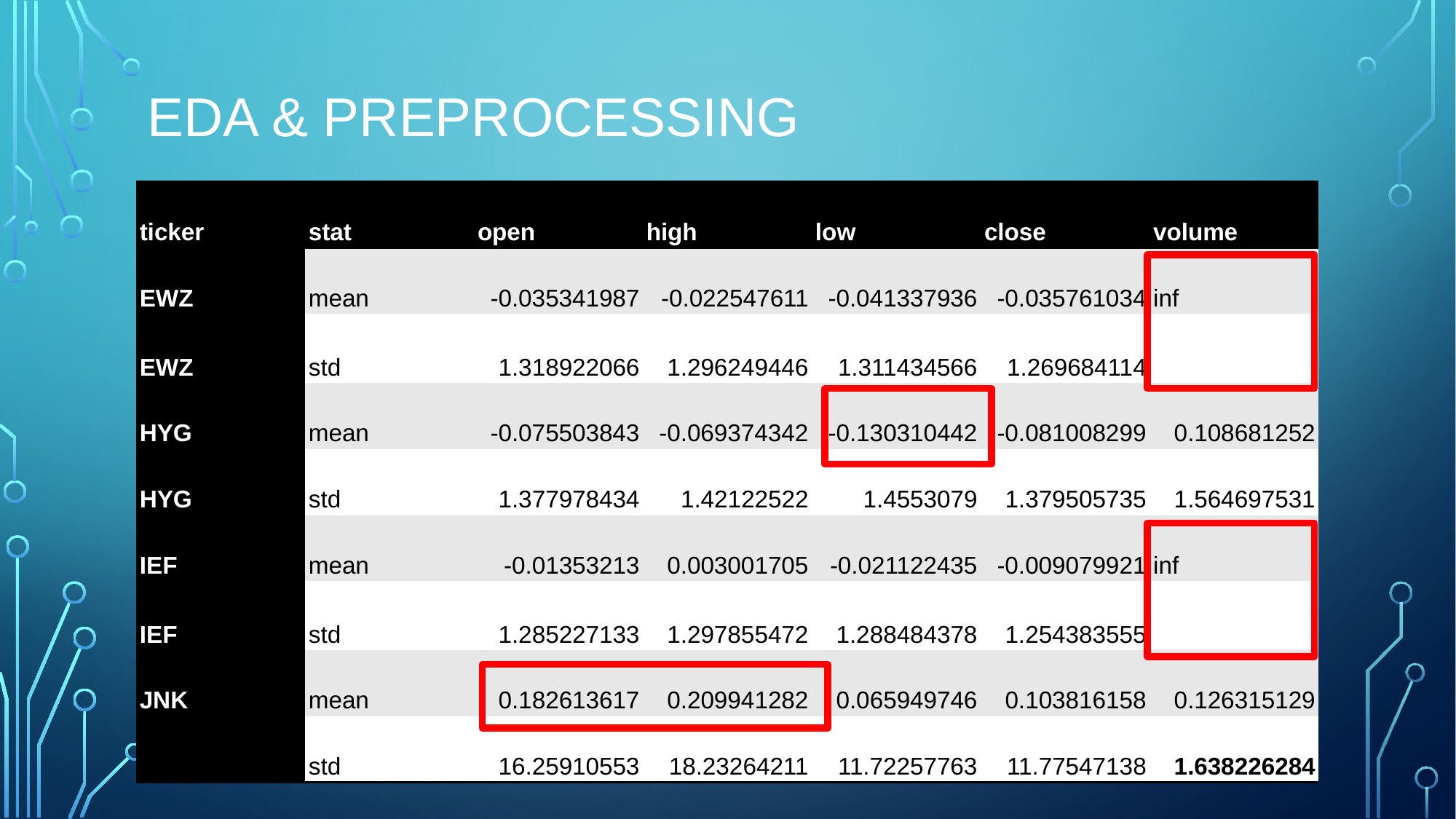

# Eda & pREPROCESSING
| ticker | stat | open | high | low | close | volume |
| --- | --- | --- | --- | --- | --- | --- |
| EWZ | mean | -0.035341987 | -0.022547611 | -0.041337936 | -0.035761034 | inf |
| EWZ | std | 1.318922066 | 1.296249446 | 1.311434566 | 1.269684114 |  |
| HYG | mean | -0.075503843 | -0.069374342 | -0.130310442 | -0.081008299 | 0.108681252 |
| HYG | std | 1.377978434 | 1.42122522 | 1.4553079 | 1.379505735 | 1.564697531 |
| IEF | mean | -0.01353213 | 0.003001705 | -0.021122435 | -0.009079921 | inf |
| IEF | std | 1.285227133 | 1.297855472 | 1.288484378 | 1.254383555 |  |
| JNK | mean | 0.182613617 | 0.209941282 | 0.065949746 | 0.103816158 | 0.126315129 |
| JNK | std | 16.25910553 | 18.23264211 | 11.72257763 | 11.77547138 | 1.638226284 |